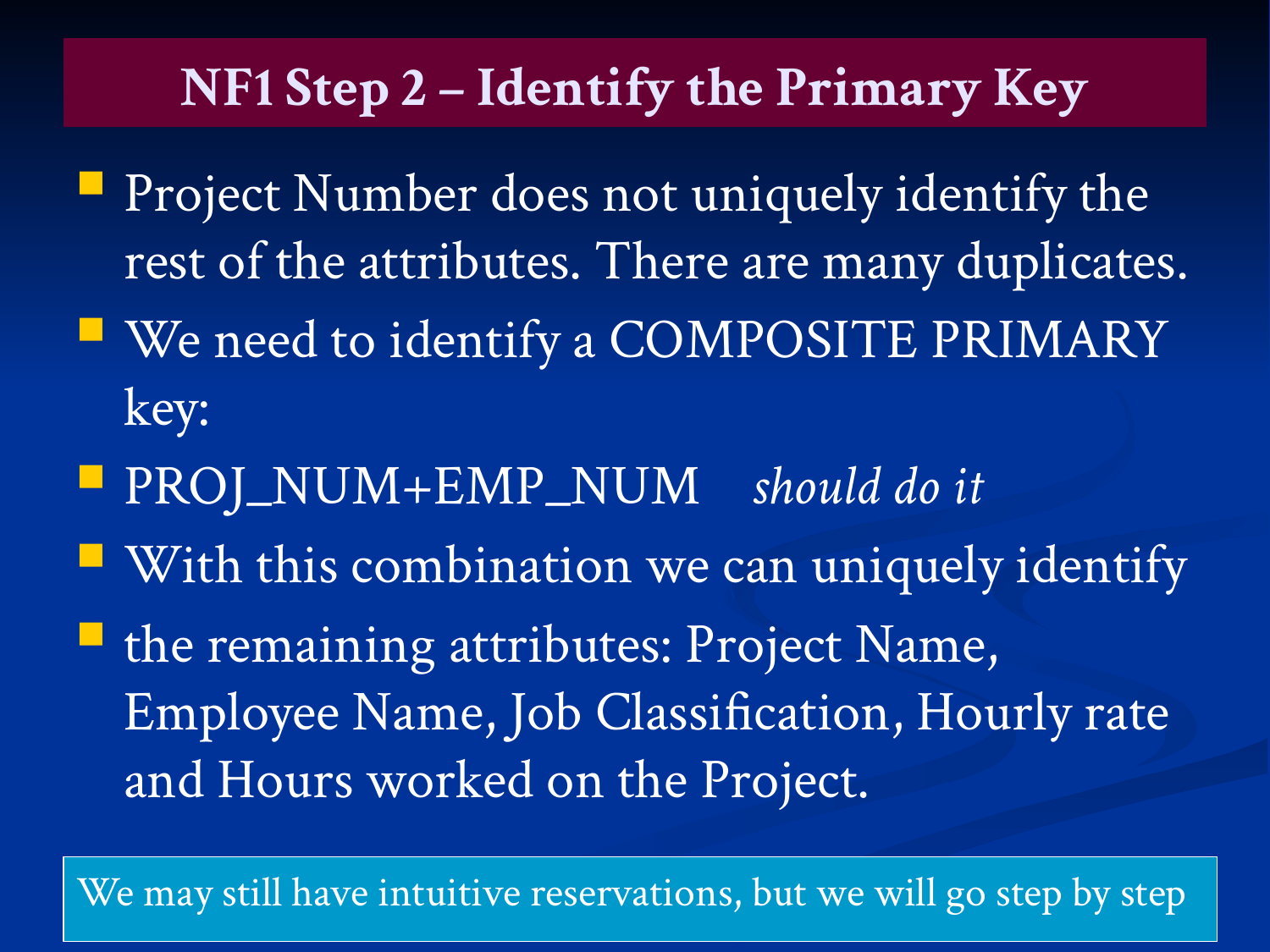

# NF1 Step 2 – Identify the Primary Key
Project Number does not uniquely identify the rest of the attributes. There are many duplicates.
We need to identify a COMPOSITE PRIMARY key:
PROJ_NUM+EMP_NUM    should do it
With this combination we can uniquely identify
the remaining attributes: Project Name, Employee Name, Job Classification, Hourly rate and Hours worked on the Project.

We may still have intuitive reservations, but we will go step by step